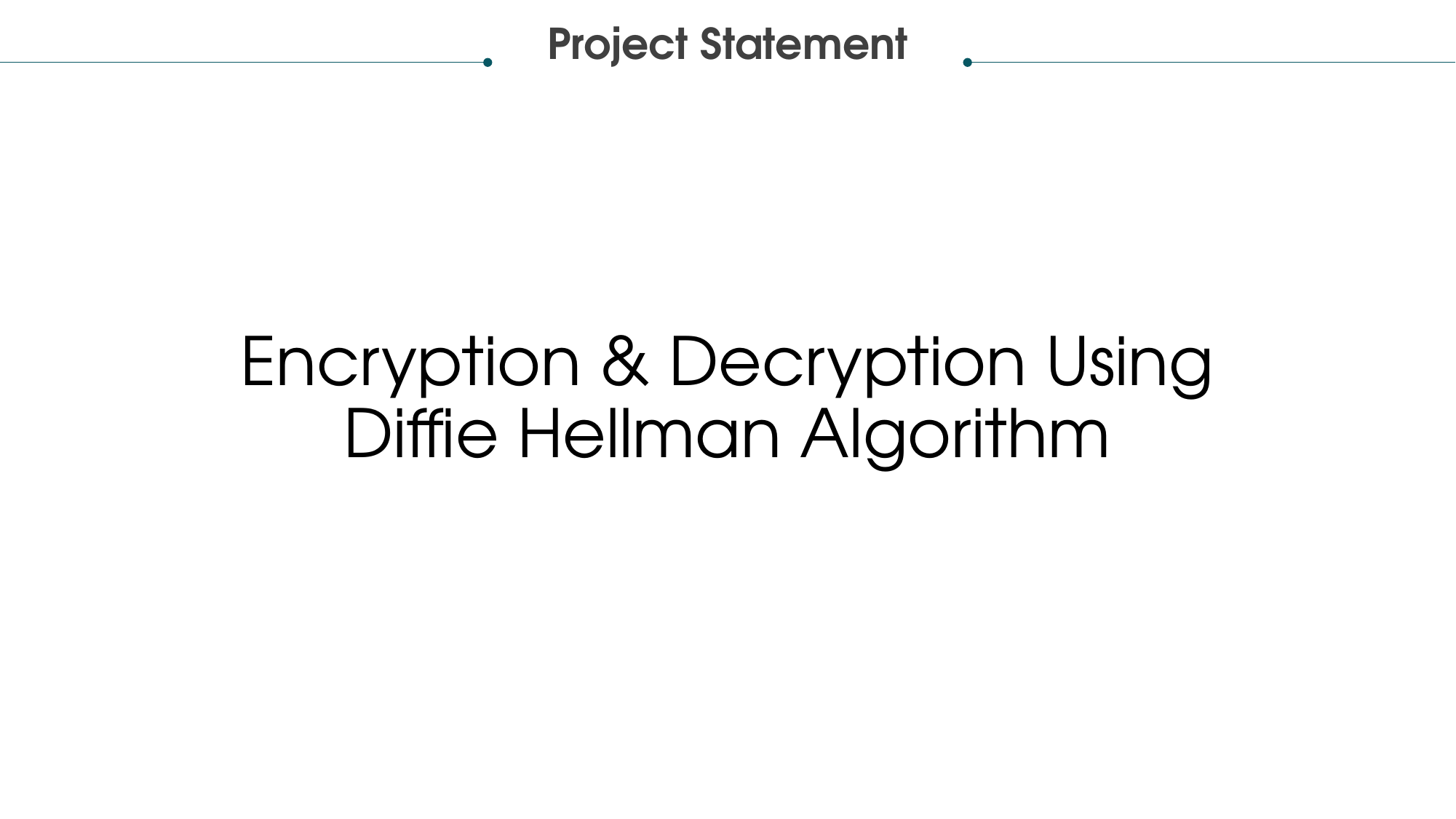

Project Statement
Encryption & Decryption Using Diffie Hellman Algorithm